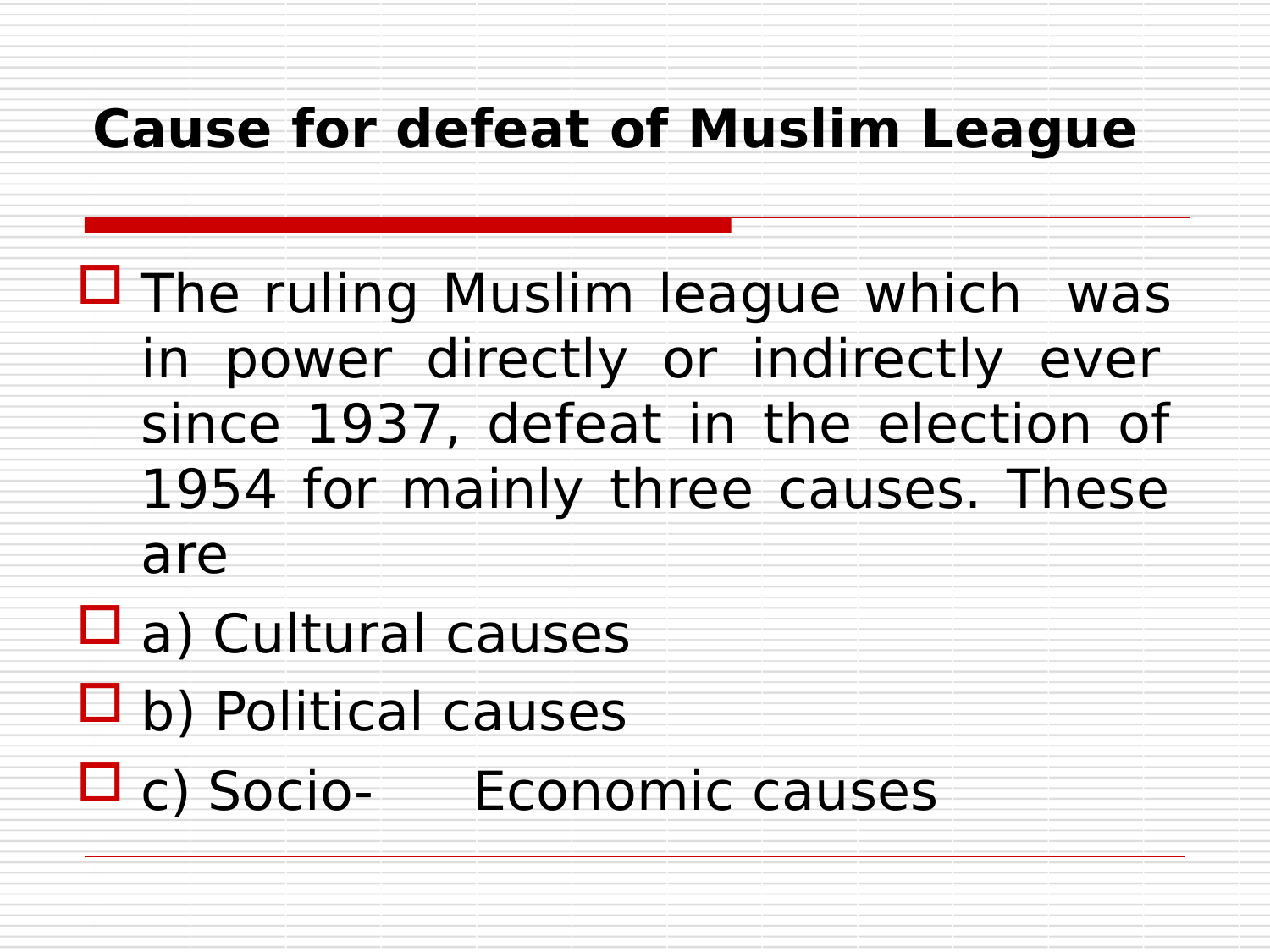

Cause for defeat of Muslim League

The ruling Muslim league which  was  in power directly or indirectly ever  since 1937, defeat in the election of  1954 for mainly three causes. These  are
a) Cultural causes
b) Political causes
c)	Socio-	Economic causes